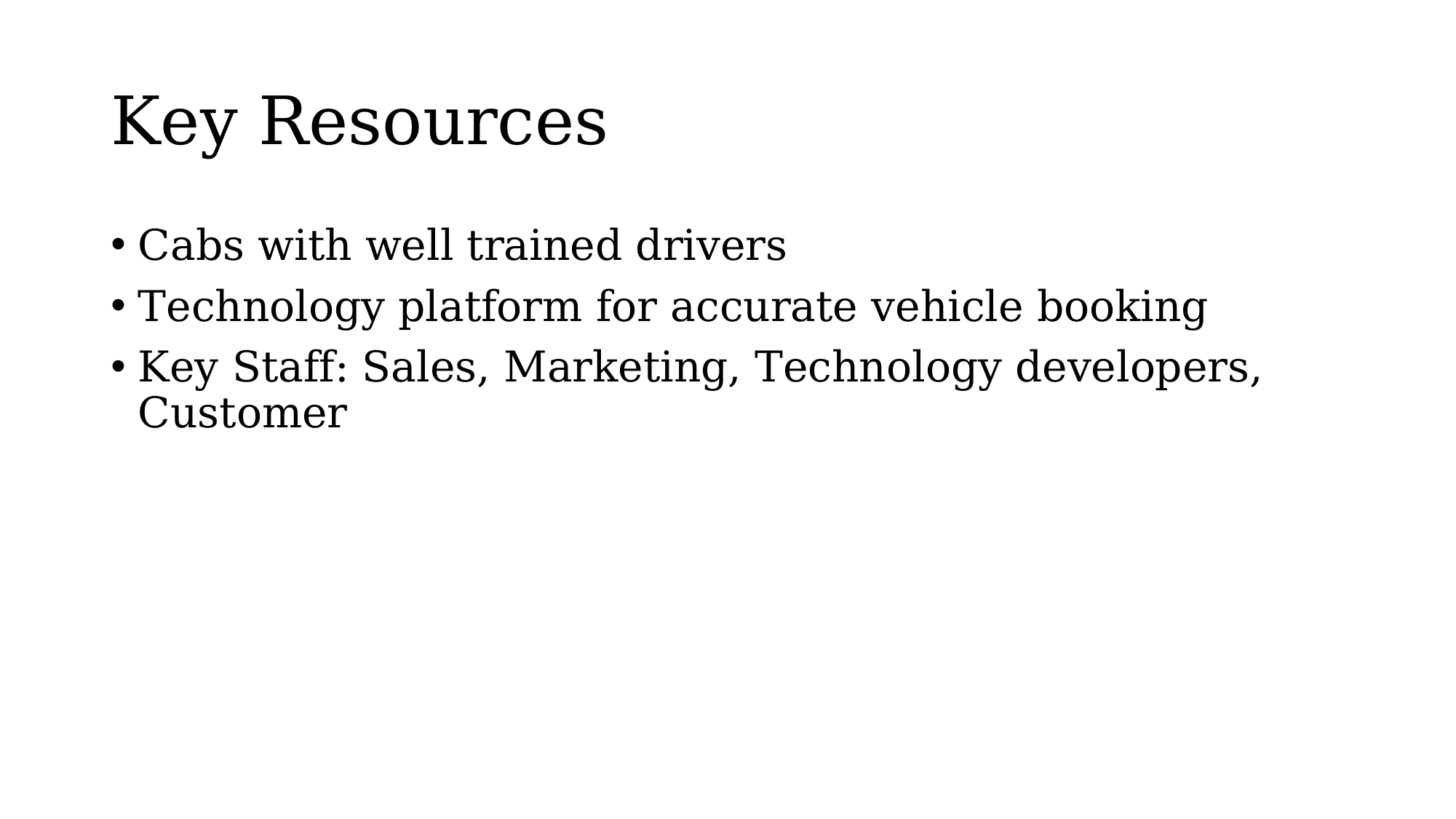

# Key Resources
Cabs with well trained drivers​
Technology platform for accurate vehicle booking​
Key Staff: Sales, Marketing, Technology developers, Customer